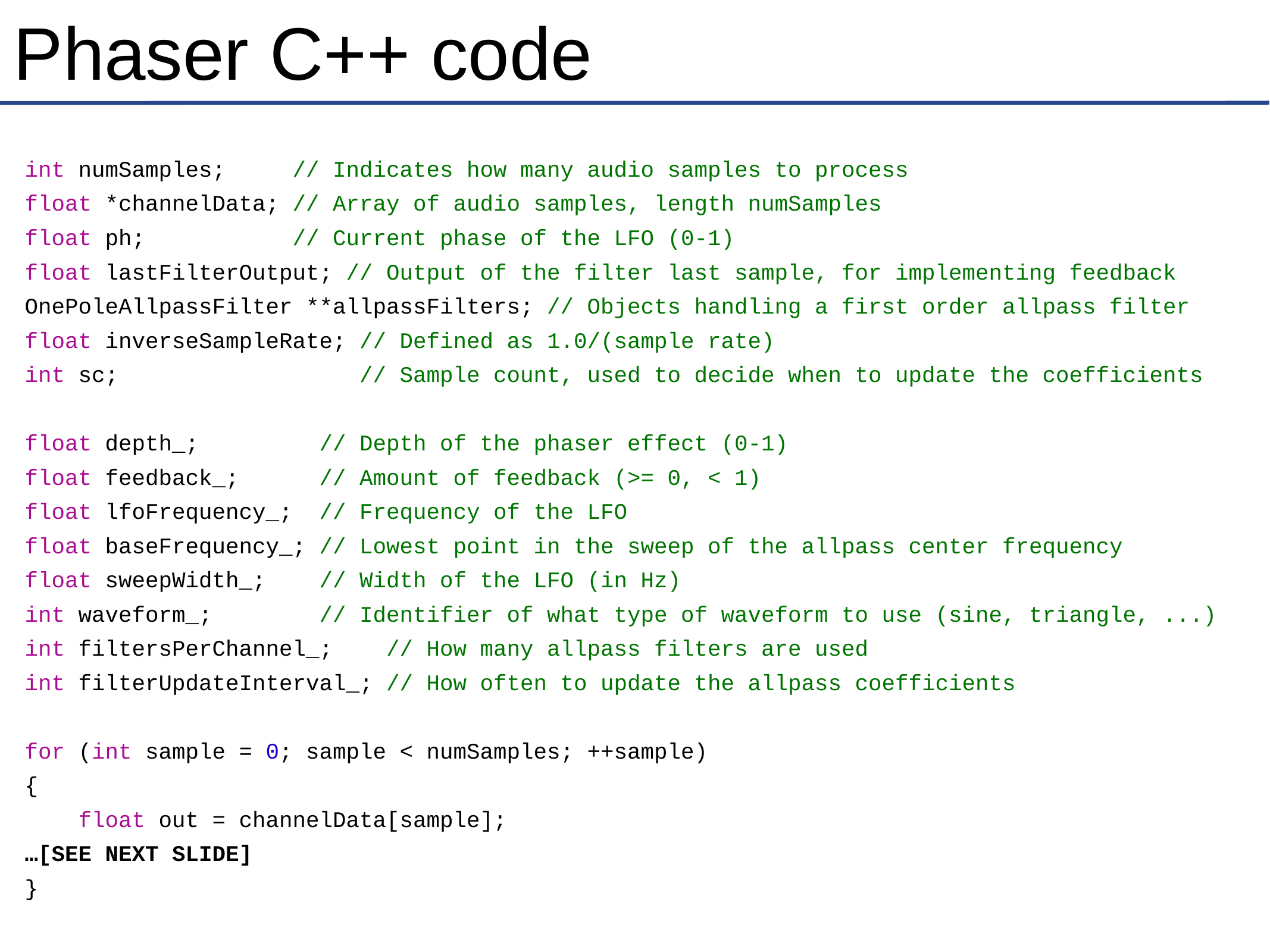

# Phaser C++ code
int numSamples;     // Indicates how many audio samples to process
float *channelData; // Array of audio samples, length numSamples
float ph;           // Current phase of the LFO (0-1)
float lastFilterOutput; // Output of the filter last sample, for implementing feedback
OnePoleAllpassFilter **allpassFilters; // Objects handling a first order allpass filter
float inverseSampleRate; // Defined as 1.0/(sample rate)
int sc;                  // Sample count, used to decide when to update the coefficients

float depth_;         // Depth of the phaser effect (0-1)
float feedback_;      // Amount of feedback (>= 0, < 1)
float lfoFrequency_;  // Frequency of the LFO
float baseFrequency_; // Lowest point in the sweep of the allpass center frequency
float sweepWidth_;    // Width of the LFO (in Hz)
int waveform_;        // Identifier of what type of waveform to use (sine, triangle, ...)
int filtersPerChannel_;    // How many allpass filters are used
int filterUpdateInterval_; // How often to update the allpass coefficients

for (int sample = 0; sample < numSamples; ++sample)
{
    float out = channelData[sample];
…[SEE NEXT SLIDE]
}